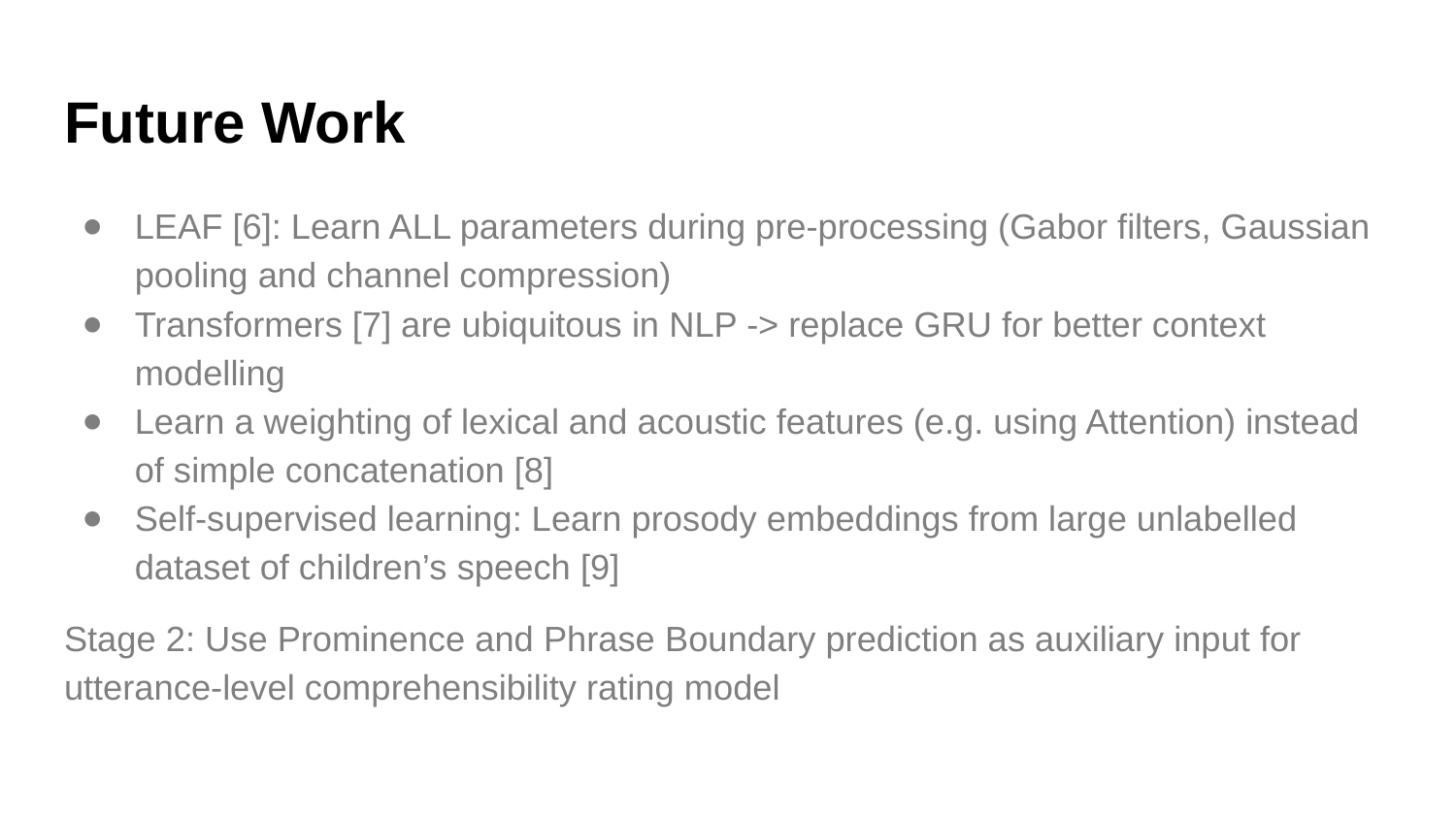

# Future Work
LEAF [6]: Learn ALL parameters during pre-processing (Gabor filters, Gaussian pooling and channel compression)
Transformers [7] are ubiquitous in NLP -> replace GRU for better context modelling
Learn a weighting of lexical and acoustic features (e.g. using Attention) instead of simple concatenation [8]
Self-supervised learning: Learn prosody embeddings from large unlabelled dataset of children’s speech [9]
Stage 2: Use Prominence and Phrase Boundary prediction as auxiliary input for utterance-level comprehensibility rating model